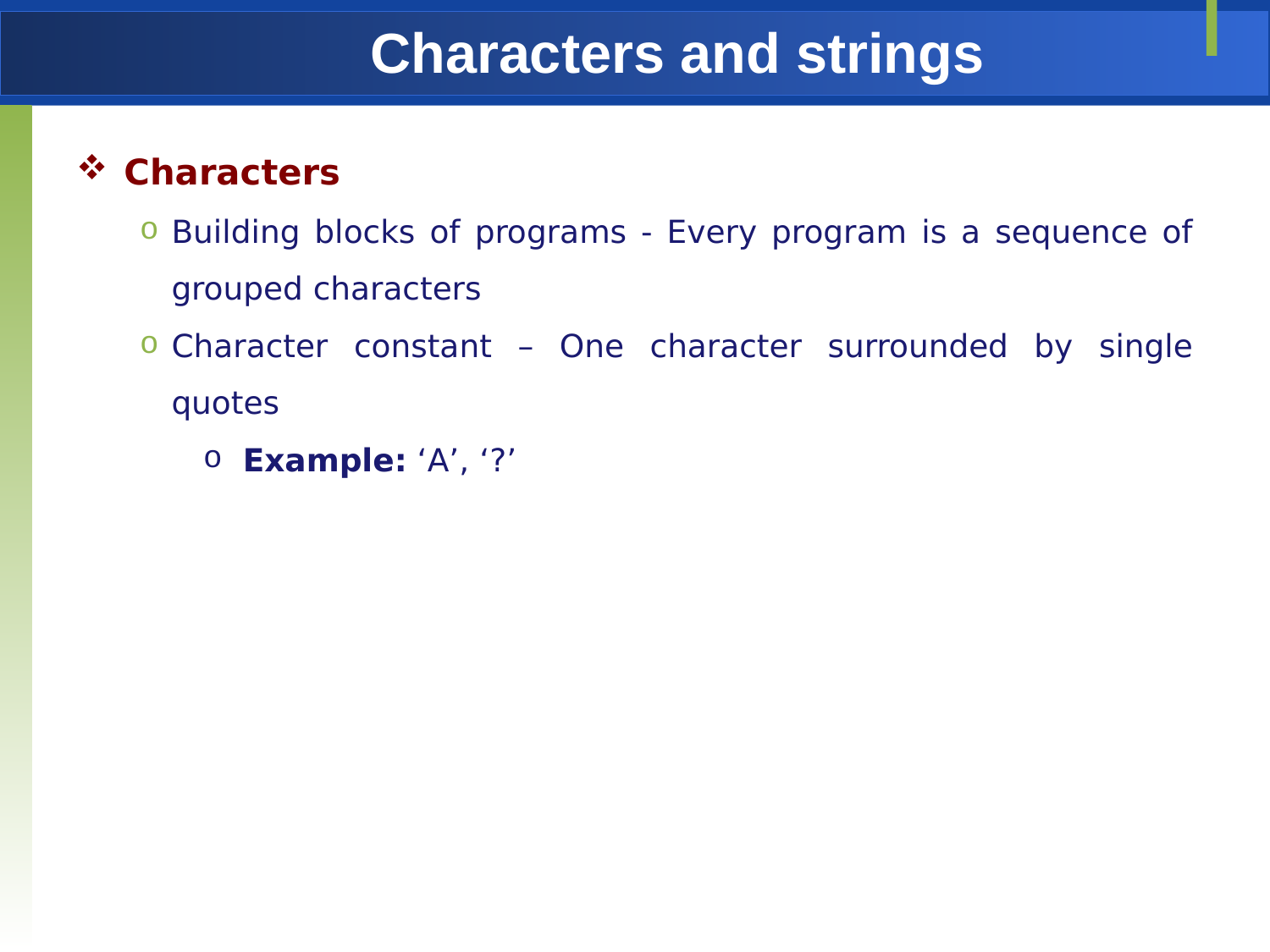

# Characters and strings
Characters
Building blocks of programs - Every program is a sequence of grouped characters
Character constant – One character surrounded by single quotes
Example: ‘A’, ‘?’